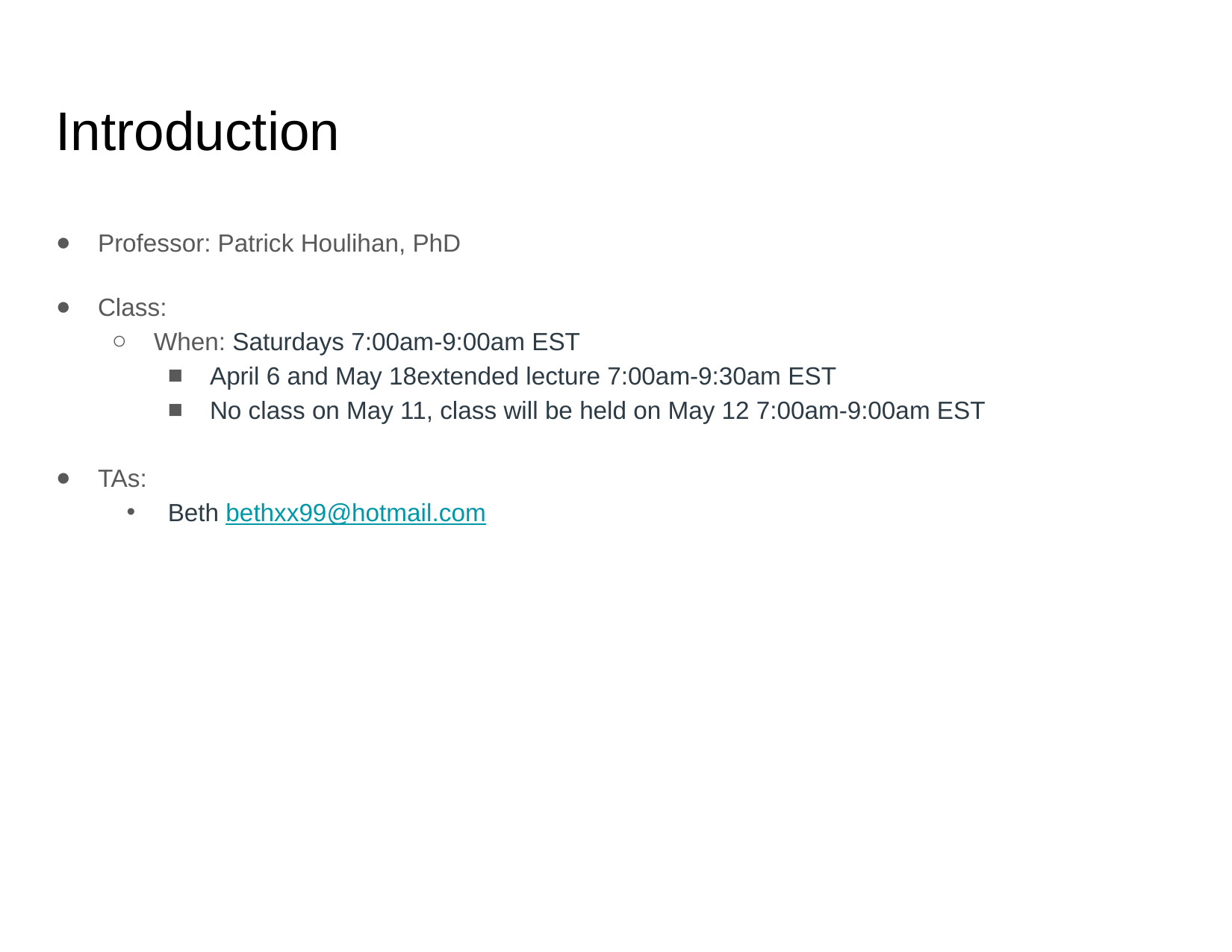

# Introduction
Professor: Patrick Houlihan, PhD

Class:
When: Saturdays 7:00am-9:00am EST
April 6 and May 18extended lecture 7:00am-9:30am EST
No class on May 11, class will be held on May 12 7:00am-9:00am EST

TAs:
Beth bethxx99@hotmail.com